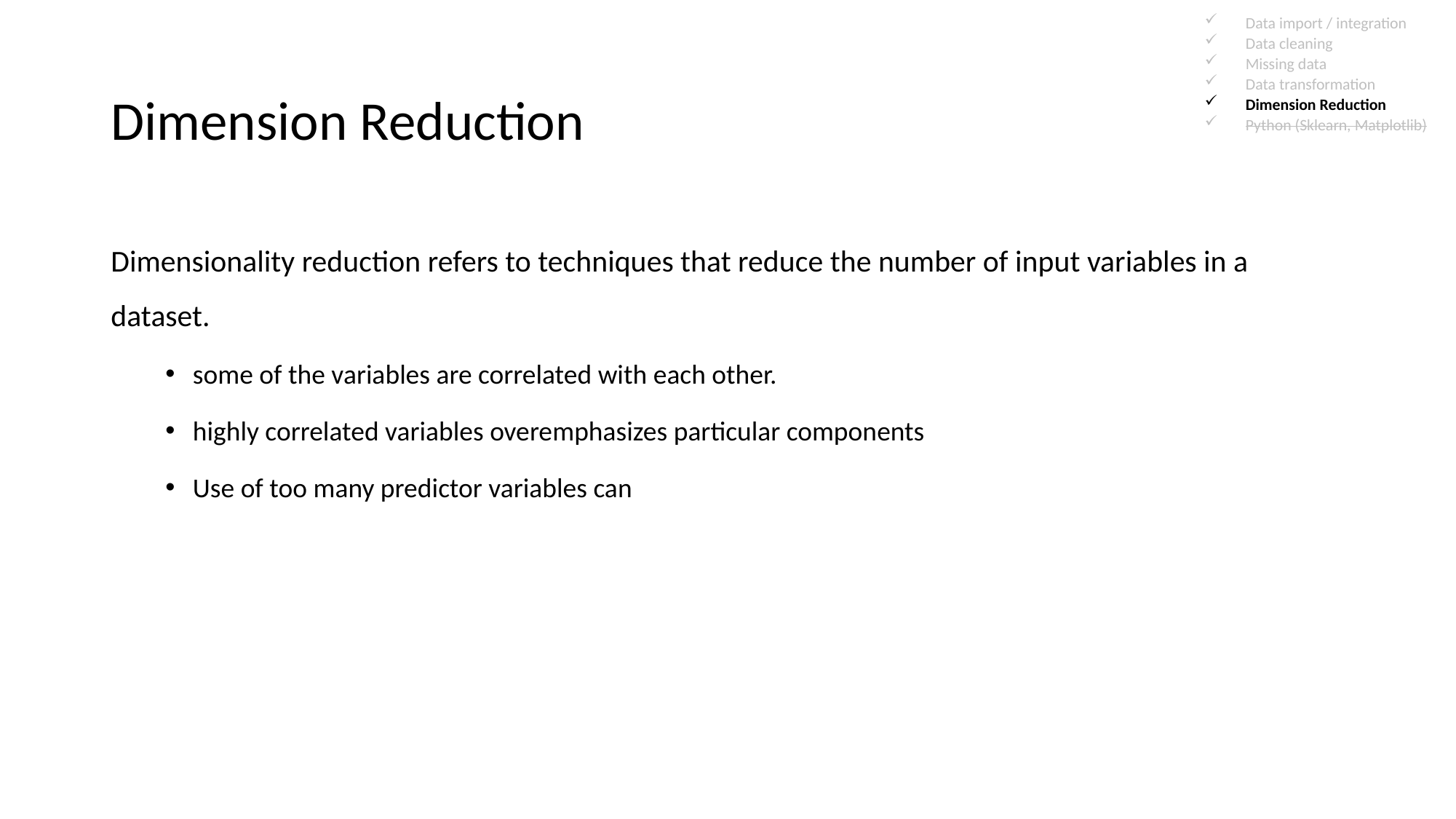

Data import / integration
Data cleaning
Missing data
Data transformation
Dimension Reduction
Python (Sklearn, Matplotlib)

# Dimension Reduction
Dimensionality reduction refers to techniques that reduce the number of input variables in a dataset.
some of the variables are correlated with each other.
highly correlated variables overemphasizes particular components
Use of too many predictor variables can